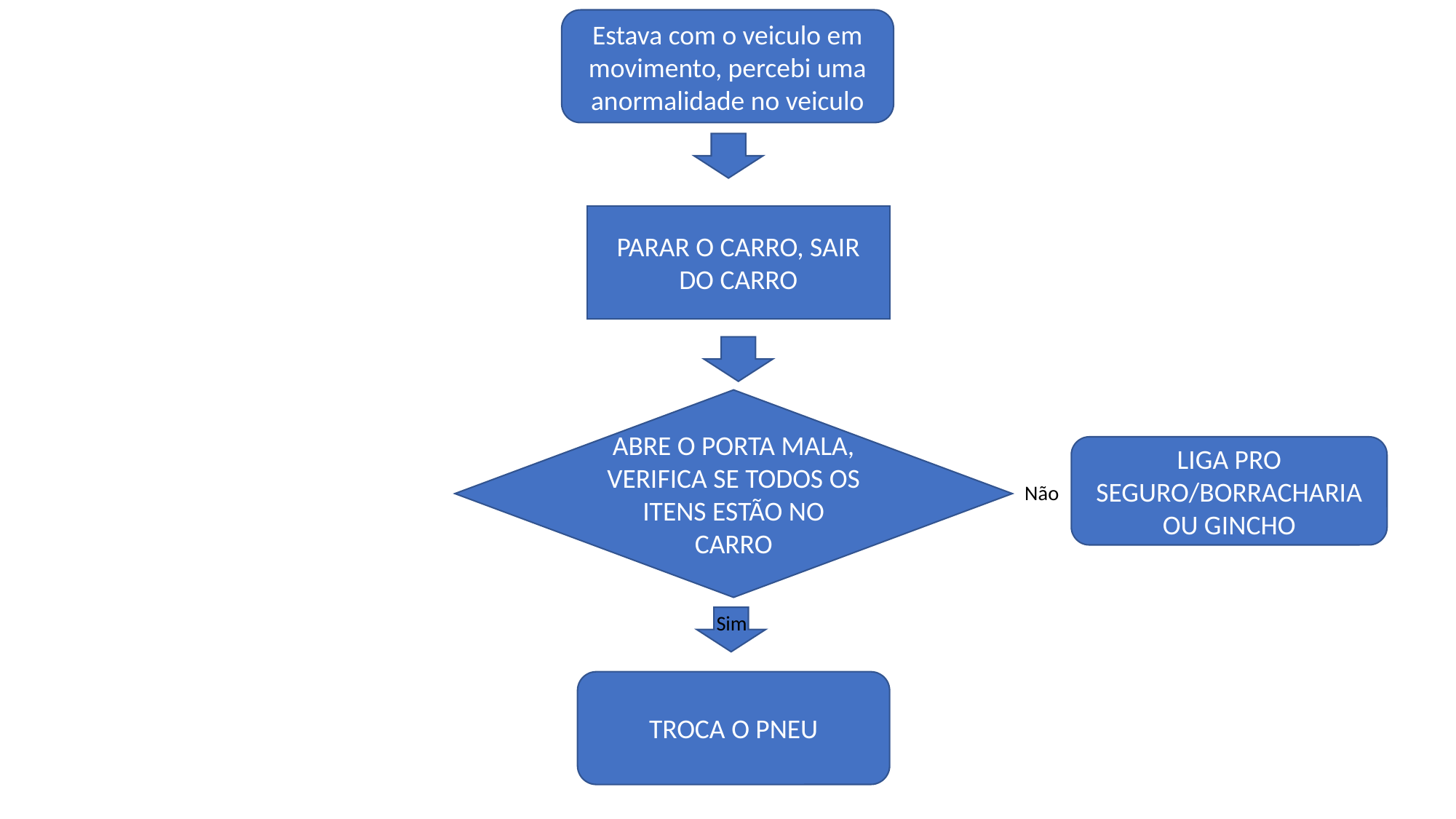

Estava com o veiculo em movimento, percebi uma anormalidade no veiculo

PARAR O CARRO, SAIR DO CARRO

ABRE O PORTA MALA, VERIFICA SE TODOS OS ITENS ESTÃO NO CARRO
LIGA PRO SEGURO/BORRACHARIA OU GINCHO
Não

Sim
TROCA O PNEU